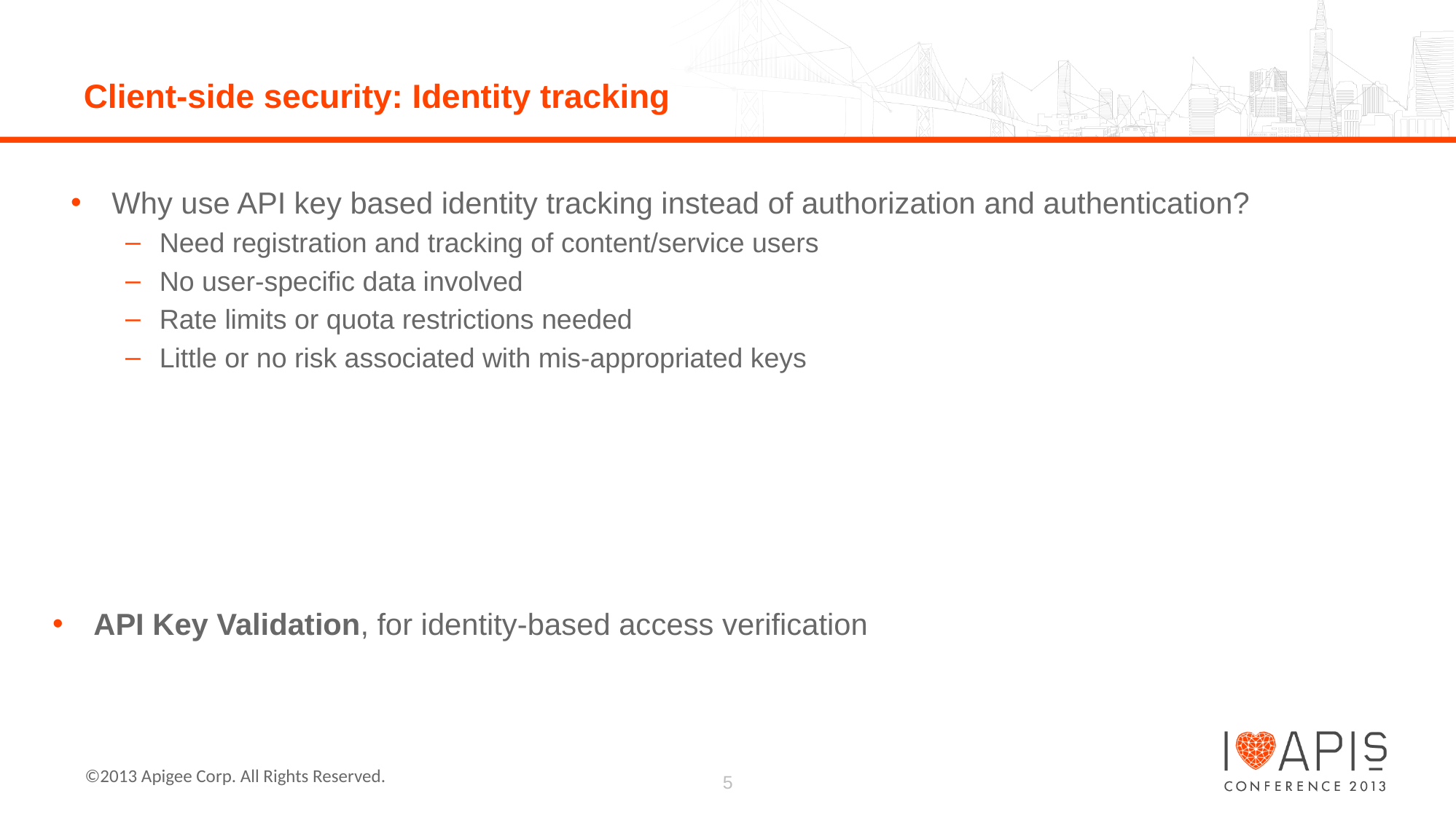

# Client-side security: Identity tracking
Why use API key based identity tracking instead of authorization and authentication?
Need registration and tracking of content/service users
No user-specific data involved
Rate limits or quota restrictions needed
Little or no risk associated with mis-appropriated keys
API Key Validation, for identity-based access verification

5